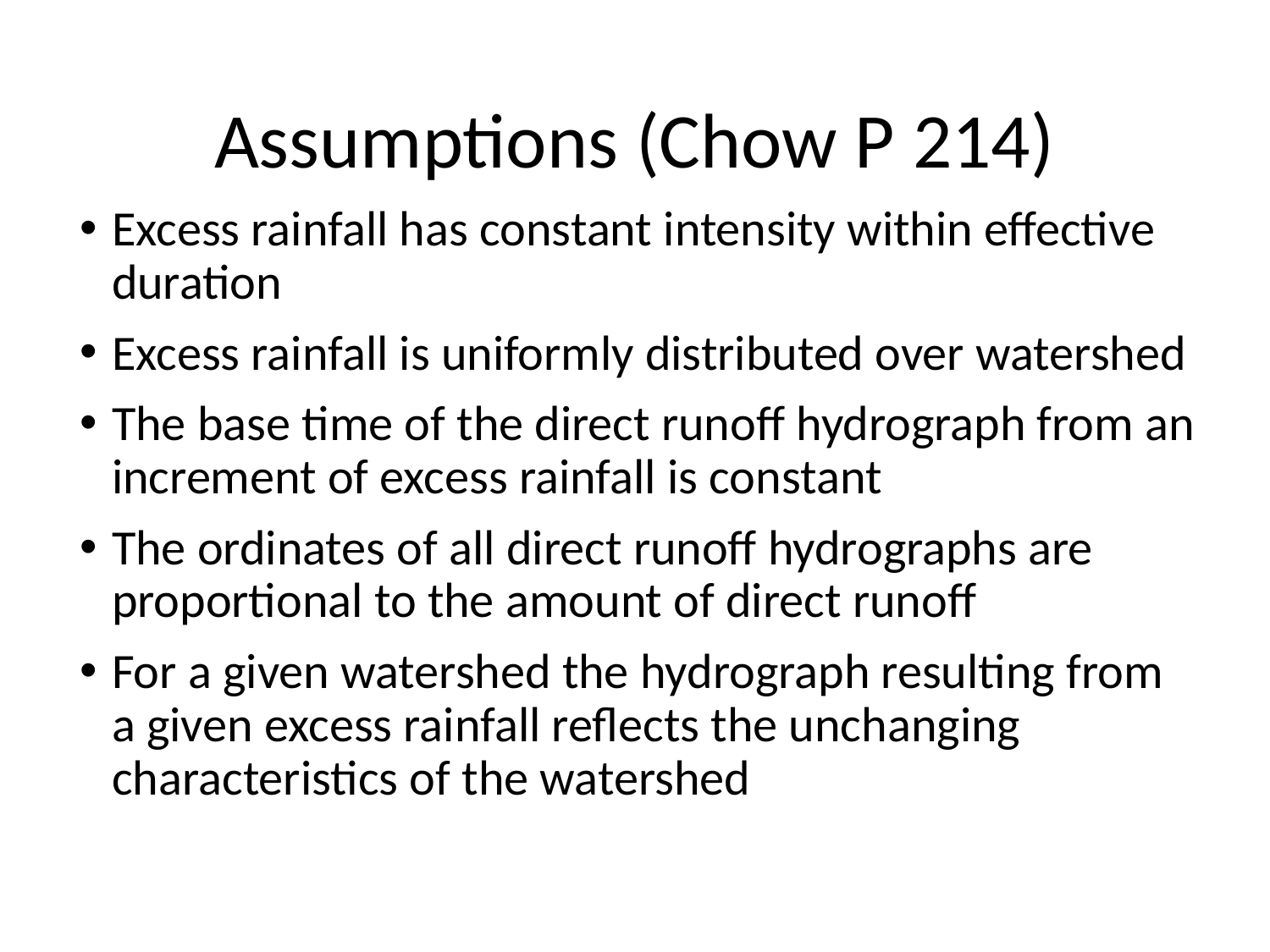

# Assumptions (Chow P 214)
Excess rainfall has constant intensity within effective duration
Excess rainfall is uniformly distributed over watershed
The base time of the direct runoff hydrograph from an increment of excess rainfall is constant
The ordinates of all direct runoff hydrographs are proportional to the amount of direct runoff
For a given watershed the hydrograph resulting from a given excess rainfall reflects the unchanging characteristics of the watershed